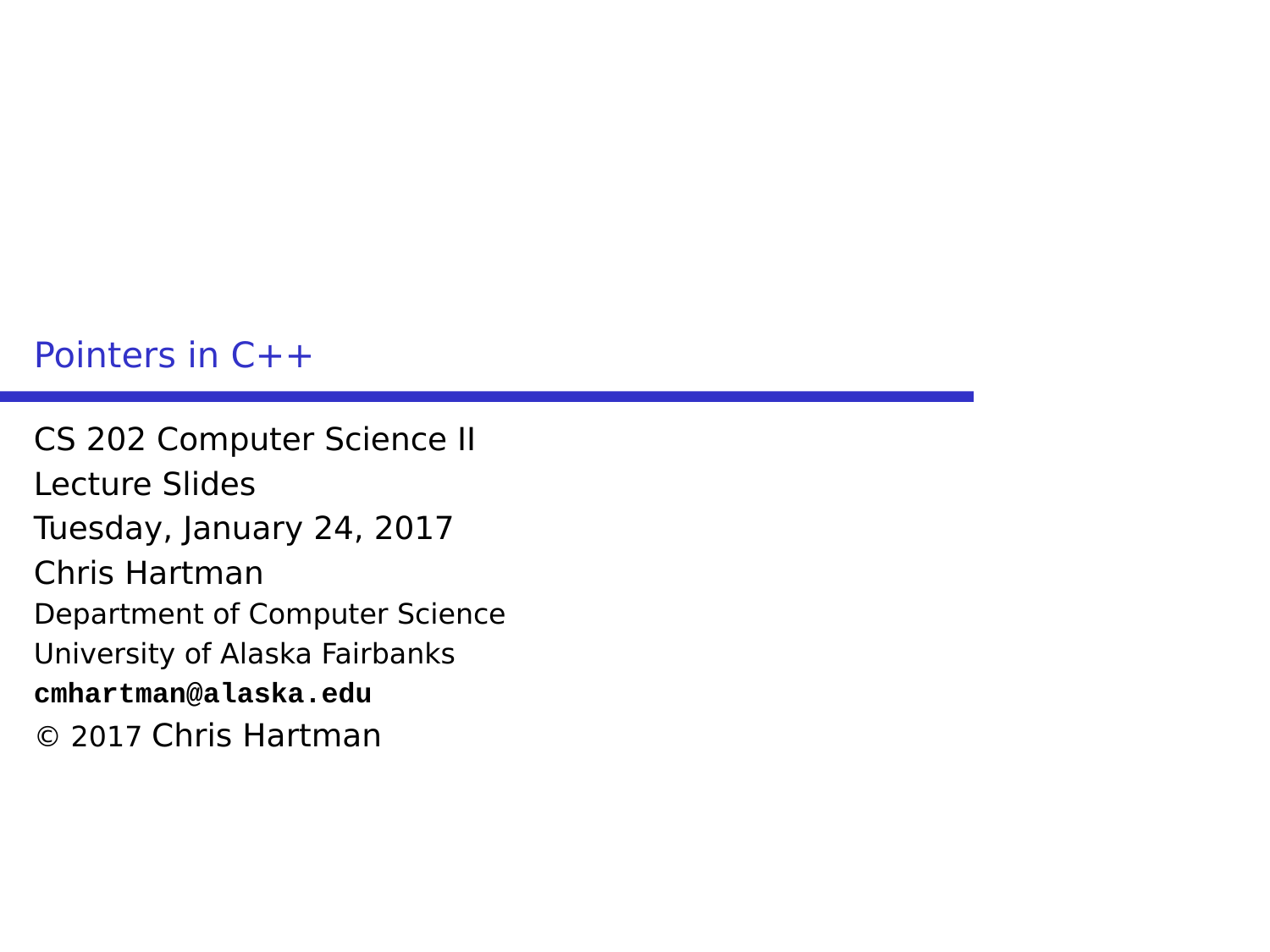

# Pointers in C++
CS 202 Computer Science II
Lecture Slides
Tuesday, January 24, 2017
Chris Hartman
Department of Computer Science
University of Alaska Fairbanks
cmhartman@alaska.edu
© 2017 Chris Hartman